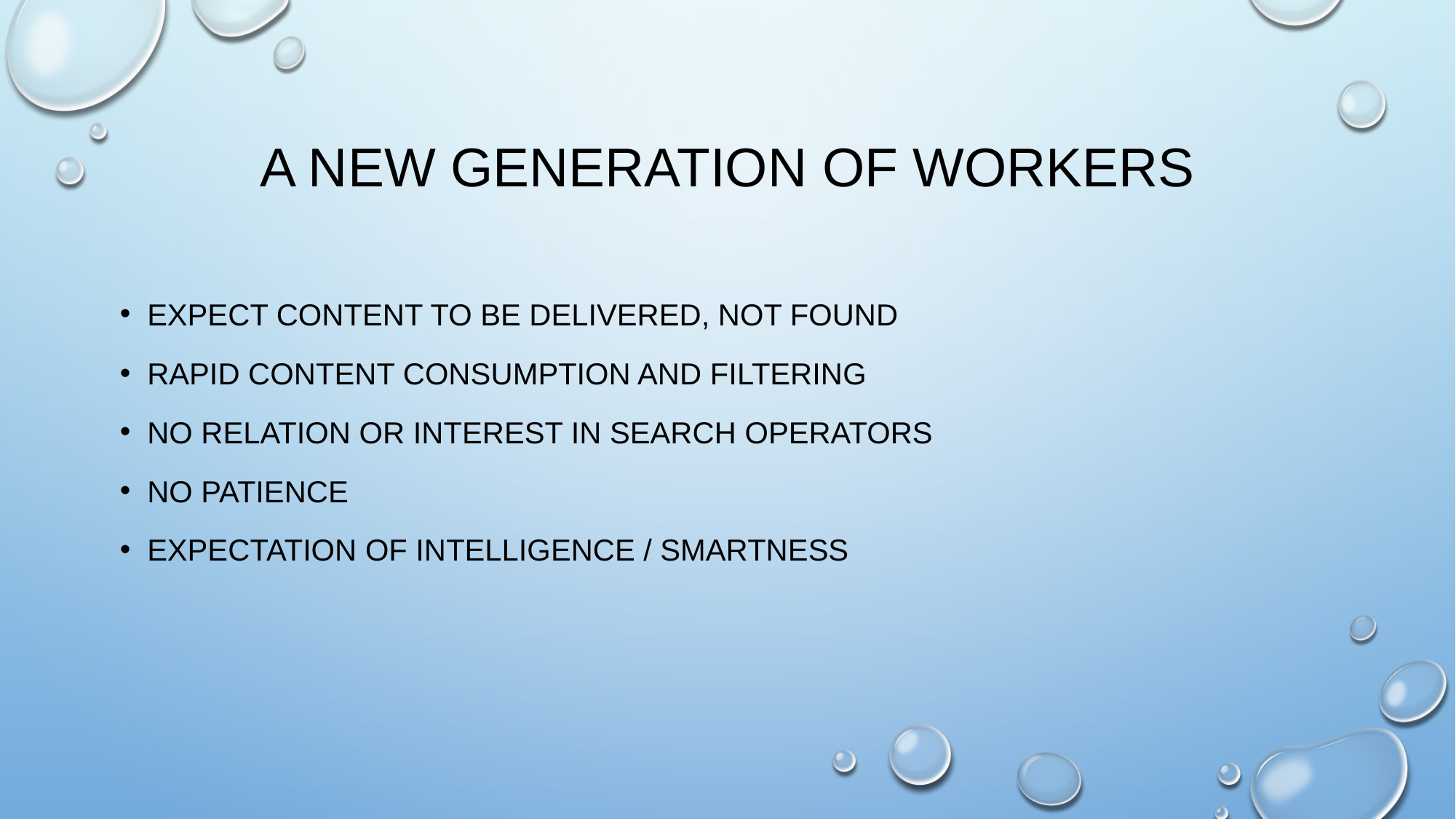

# A new generation of workers
Expect content to be delivered, not found
Rapid content consumption and filtering
No relation or interest in search operators
No patience
Expectation of intelligence / smartness